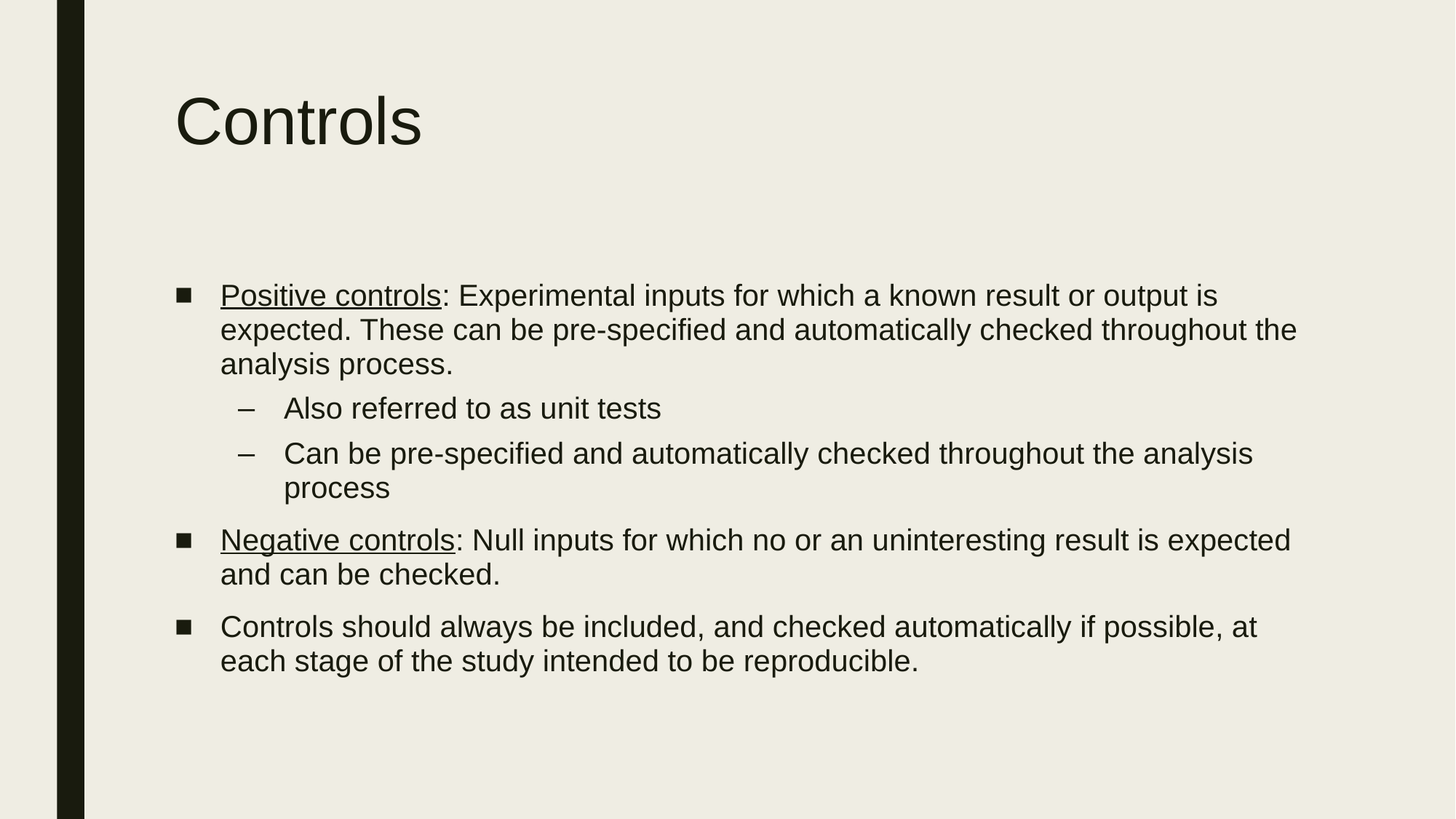

# Controls
Positive controls: Experimental inputs for which a known result or output is expected. These can be pre-specified and automatically checked throughout the analysis process.
Also referred to as unit tests
Can be pre-specified and automatically checked throughout the analysis process
Negative controls: Null inputs for which no or an uninteresting result is expected and can be checked.
Controls should always be included, and checked automatically if possible, at each stage of the study intended to be reproducible.